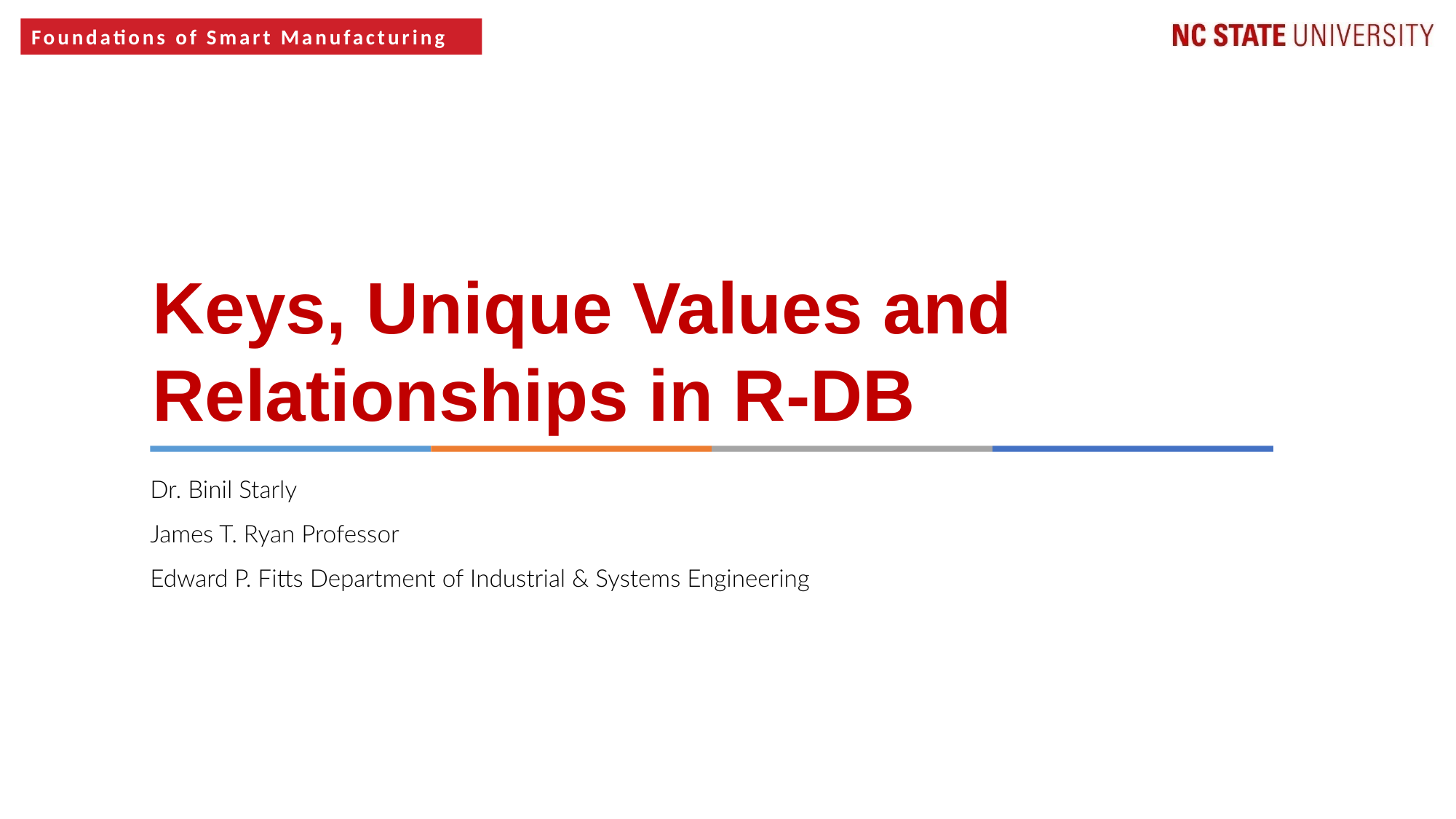

Keys, Unique Values and Relationships in R-DB

Dr. Binil Starly
James T. Ryan Professor
Edward P. Fitts Department of Industrial & Systems Engineering